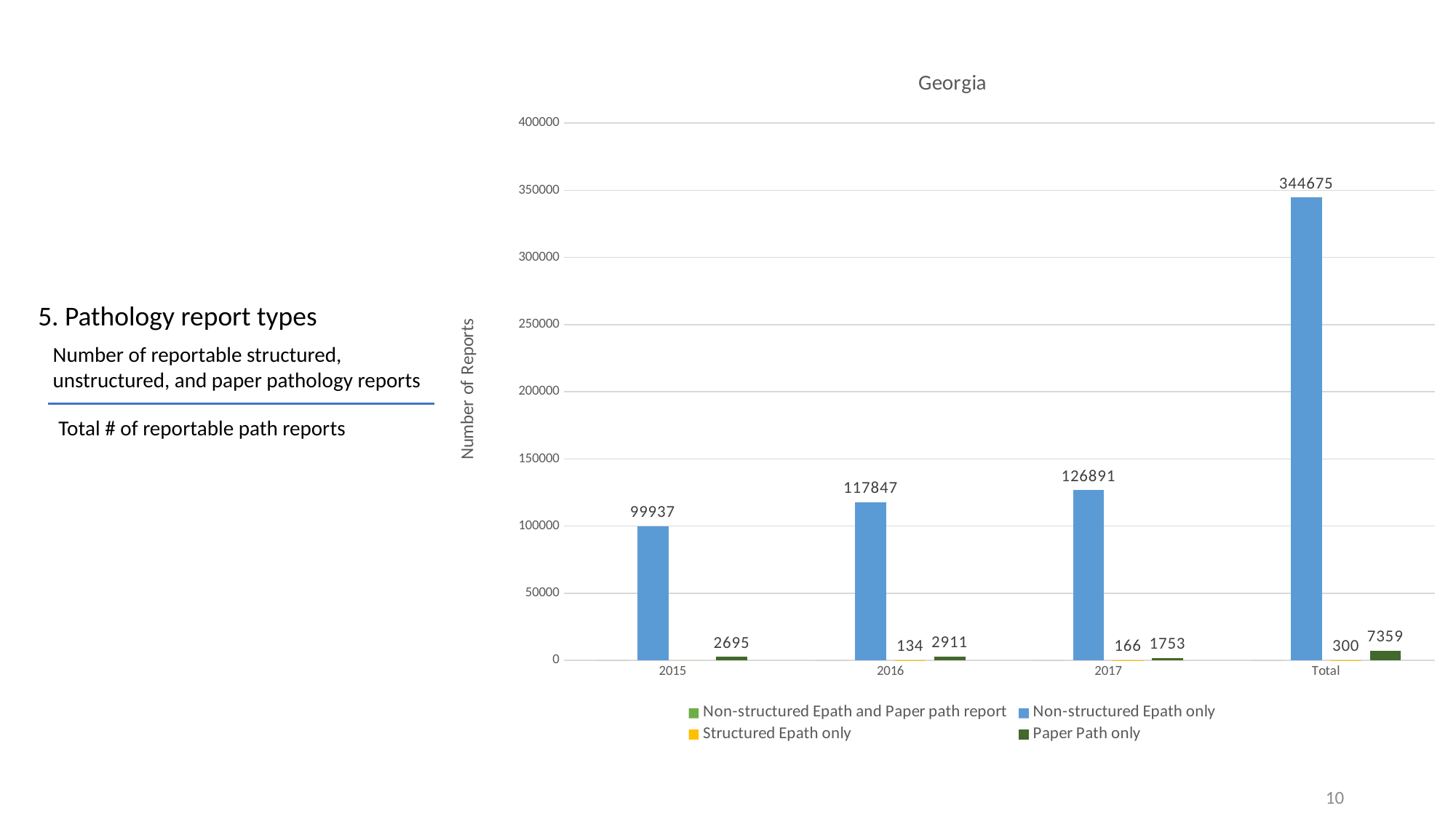

### Chart: Georgia

| Category | Non-structured Epath and Paper path report | Non-structured Epath only | Structured Epath only | Paper Path only |
|---|---|---|---|---|
| 2015 | 0.0 | 99937.0 | 0.0 | 2695.0 |
| 2016 | 0.0 | 117847.0 | 134.0 | 2911.0 |
| 2017 | 0.0 | 126891.0 | 166.0 | 1753.0 |
| Total | 0.0 | 344675.0 | 300.0 | 7359.0 |
5. Pathology report types

Number of reportable structured, unstructured, and paper pathology reports
Total # of reportable path reports
10